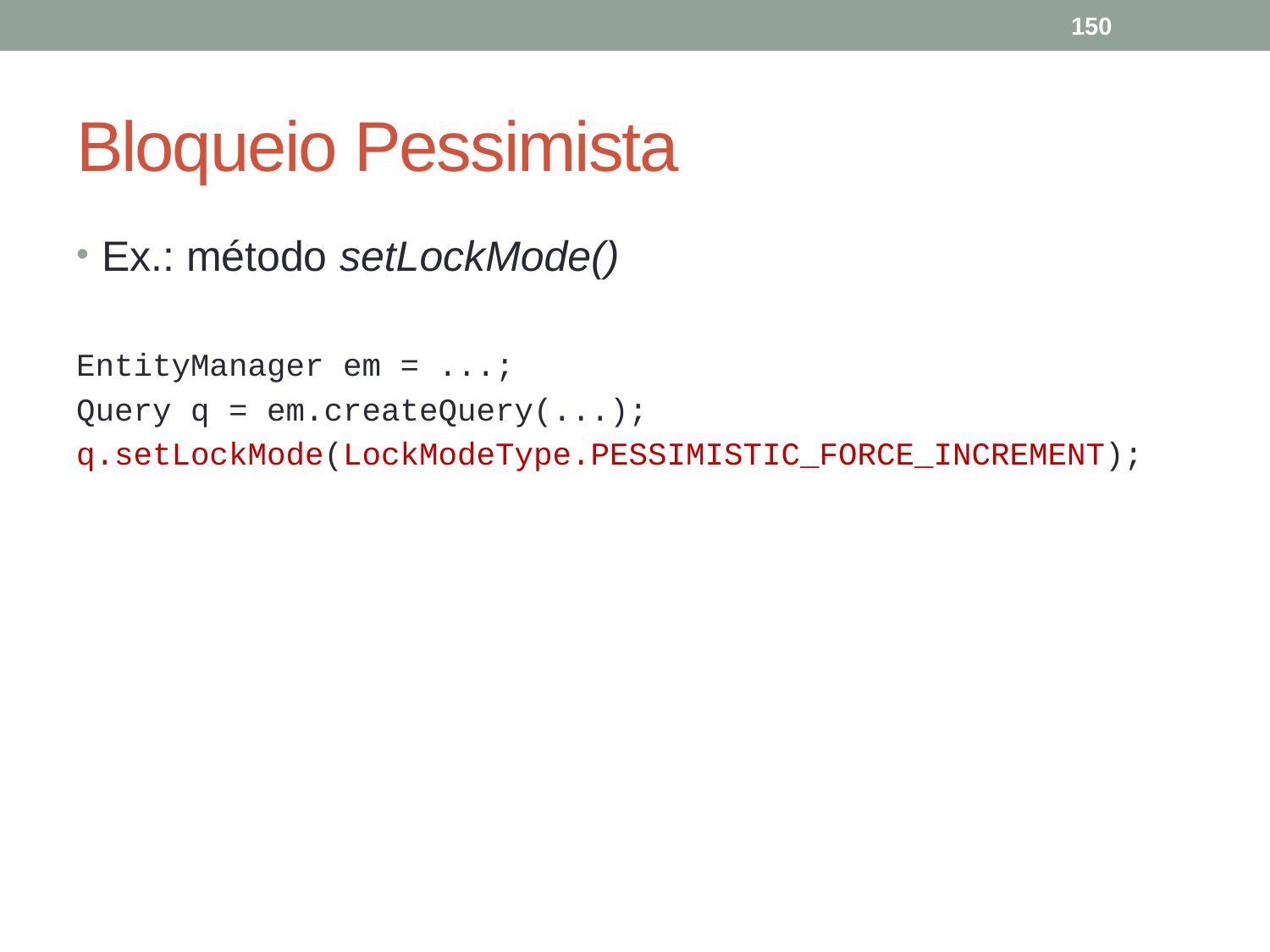

150
# Bloqueio Pessimista
Ex.: método setLockMode()

EntityManager em = ...;
Query q = em.createQuery(...);
q.setLockMode(LockModeType.PESSIMISTIC_FORCE_INCREMENT);